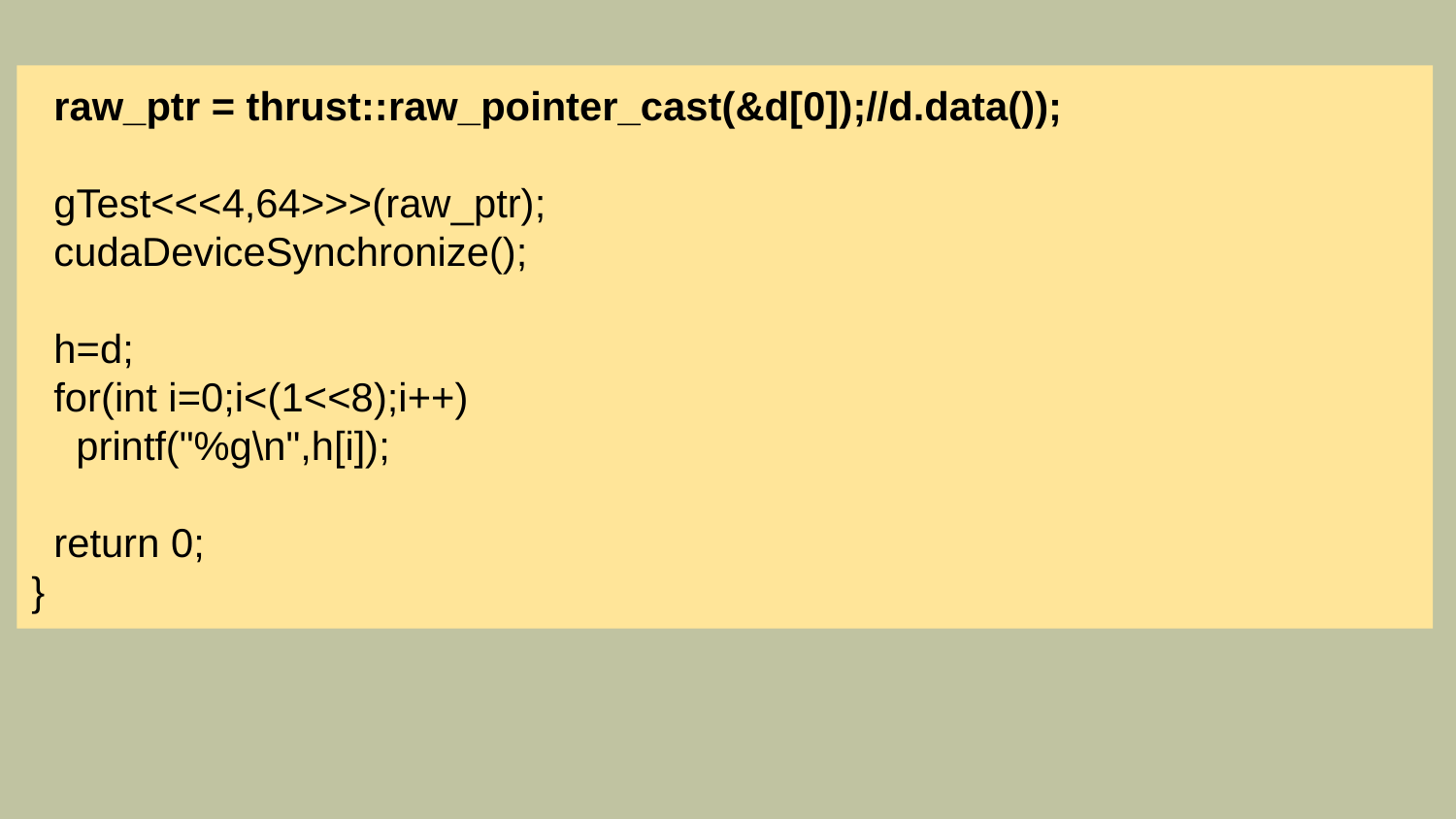

raw_ptr = thrust::raw_pointer_cast(&d[0]);//d.data());

  gTest<<<4,64>>>(raw_ptr);
  cudaDeviceSynchronize();

  h=d;
  for(int i=0;i<(1<<8);i++)
    printf("%g\n",h[i]);

  return 0;
}